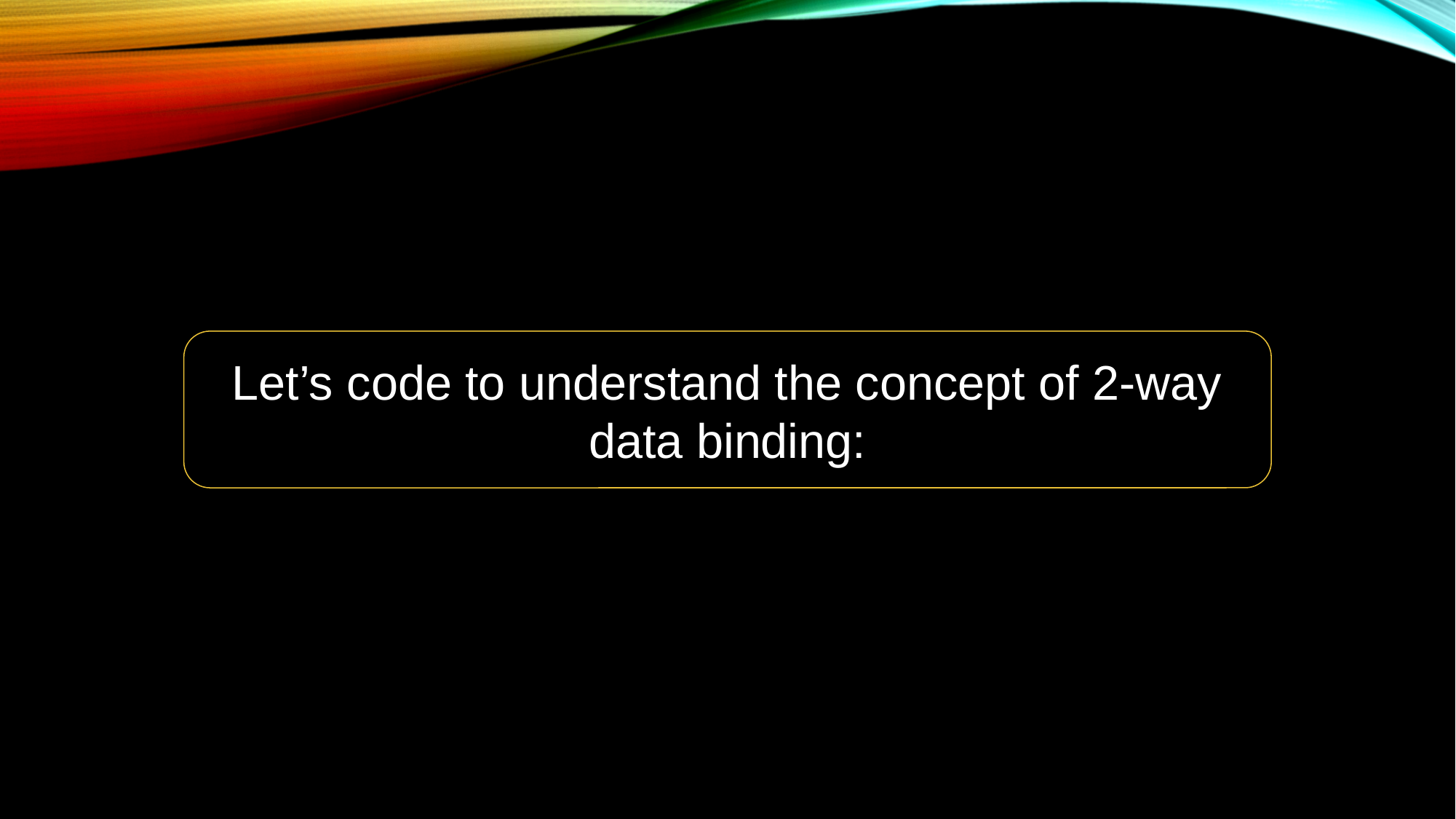

Let’s code to understand the concept of 2-way data binding: